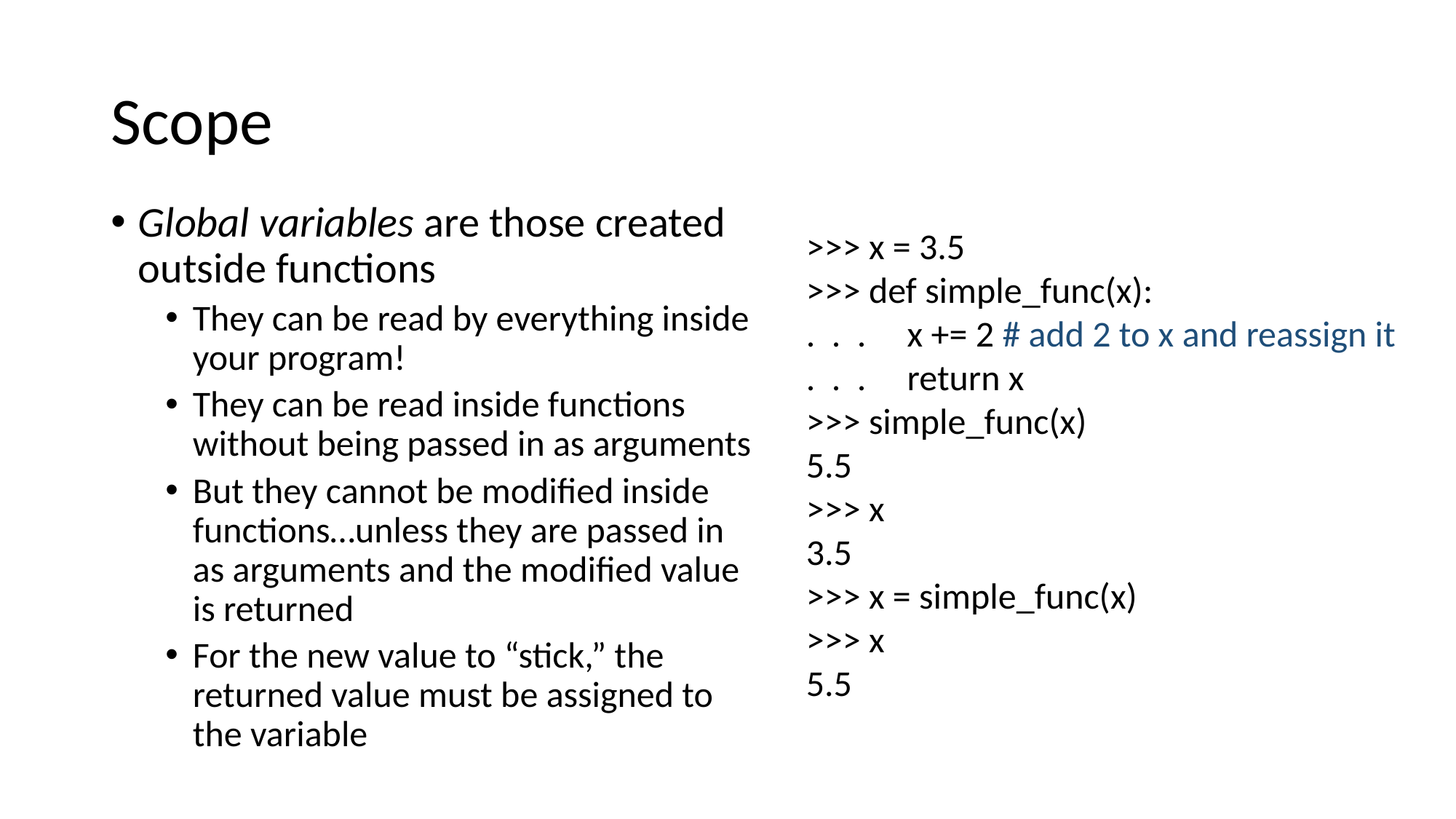

# Scope
Global variables are those created outside functions
They can be read by everything inside your program!
They can be read inside functions without being passed in as arguments
But they cannot be modified inside functions…unless they are passed in as arguments and the modified value is returned
For the new value to “stick,” the returned value must be assigned to the variable
>>> x = 3.5
>>> def simple_func(x):
.  .  .     x += 2 # add 2 to x and reassign it
.  .  .     return x
>>> simple_func(x)
5.5
>>> x
3.5
>>> x = simple_func(x)
>>> x
5.5